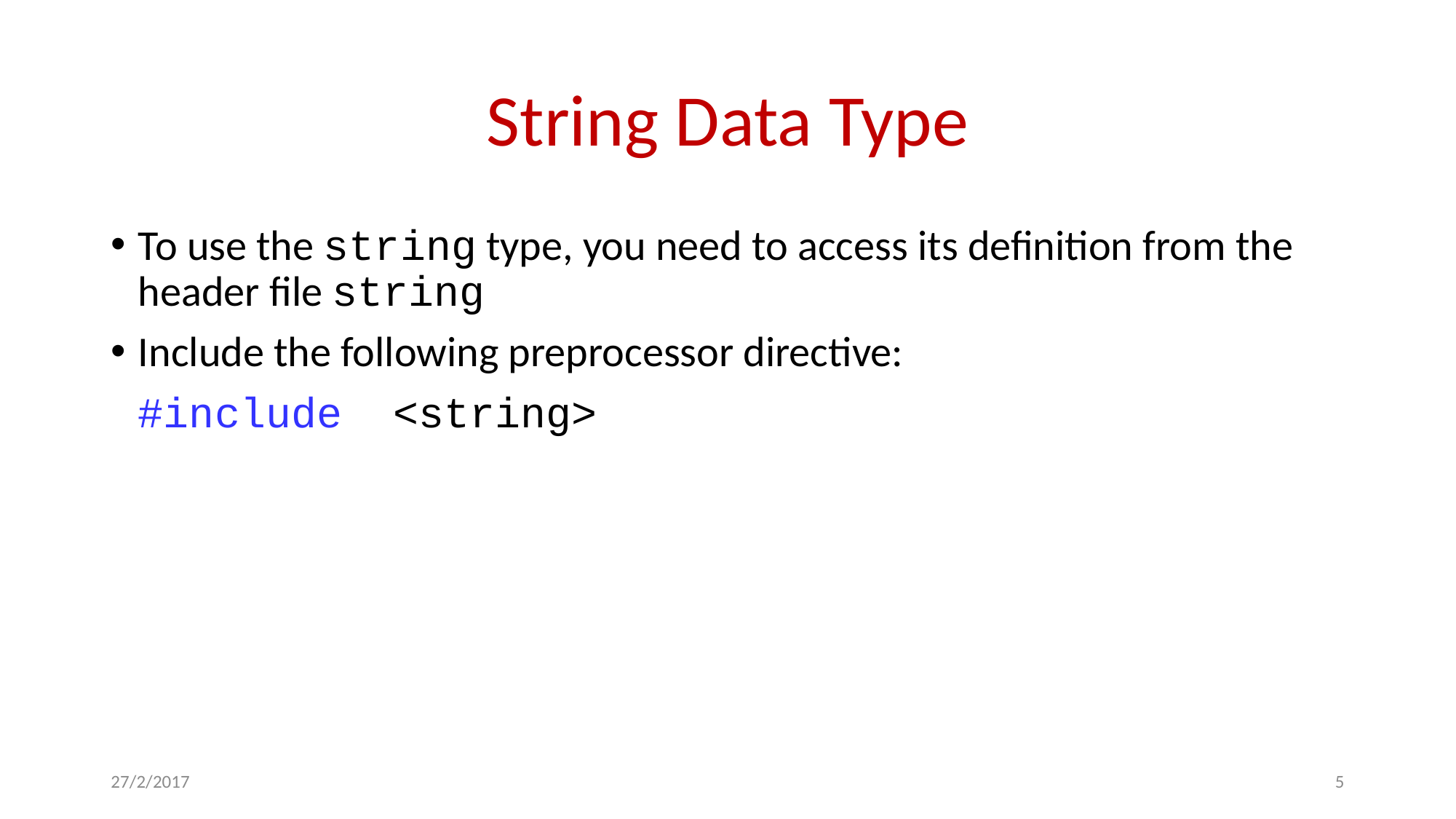

# String Data Type
To use the string type, you need to access its definition from the header file string
Include the following preprocessor directive:
	#include  <string>
27/2/2017
5